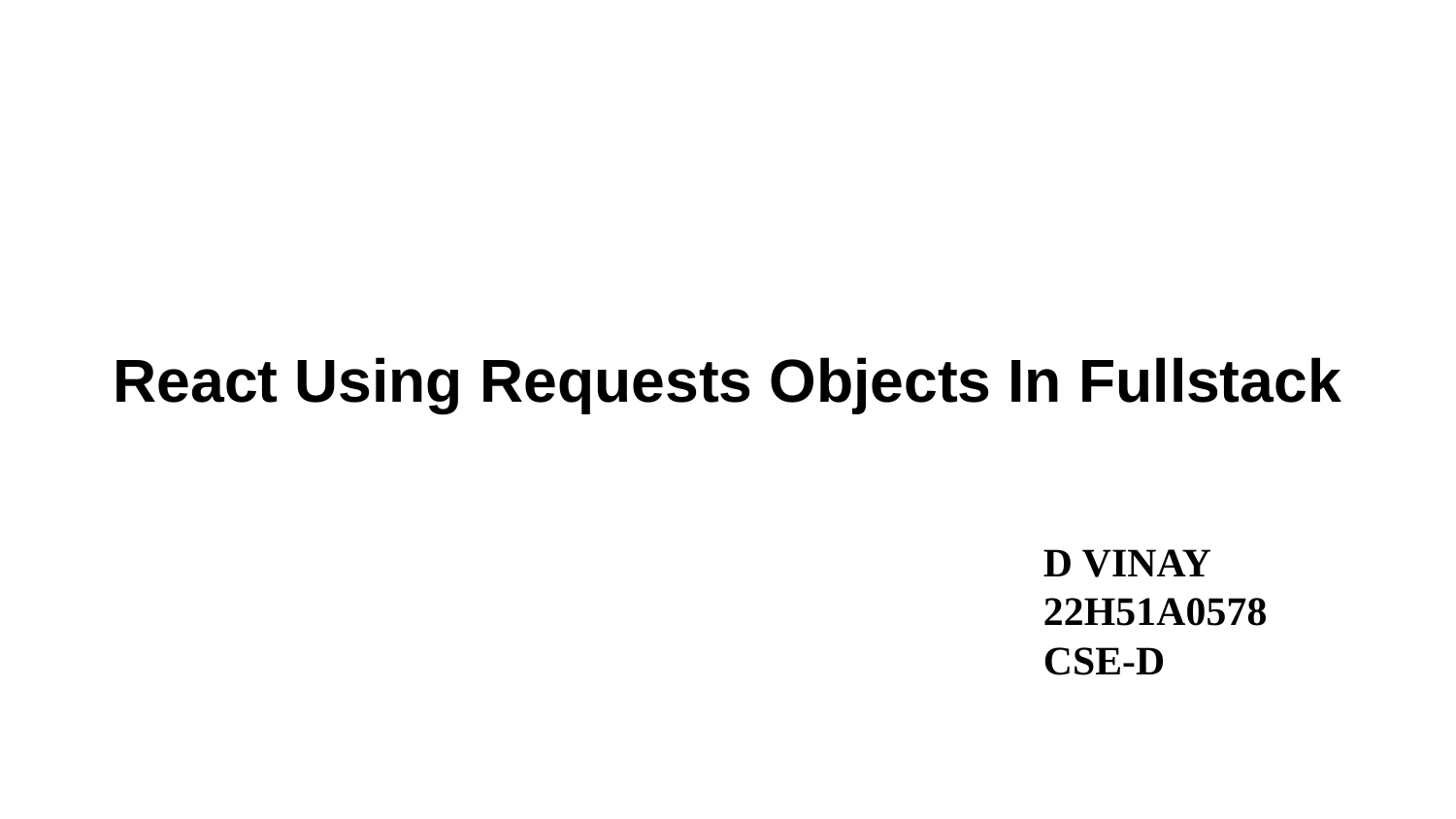

React Using Requests Objects In Fullstack
D VINAY
22H51A0578
CSE-D